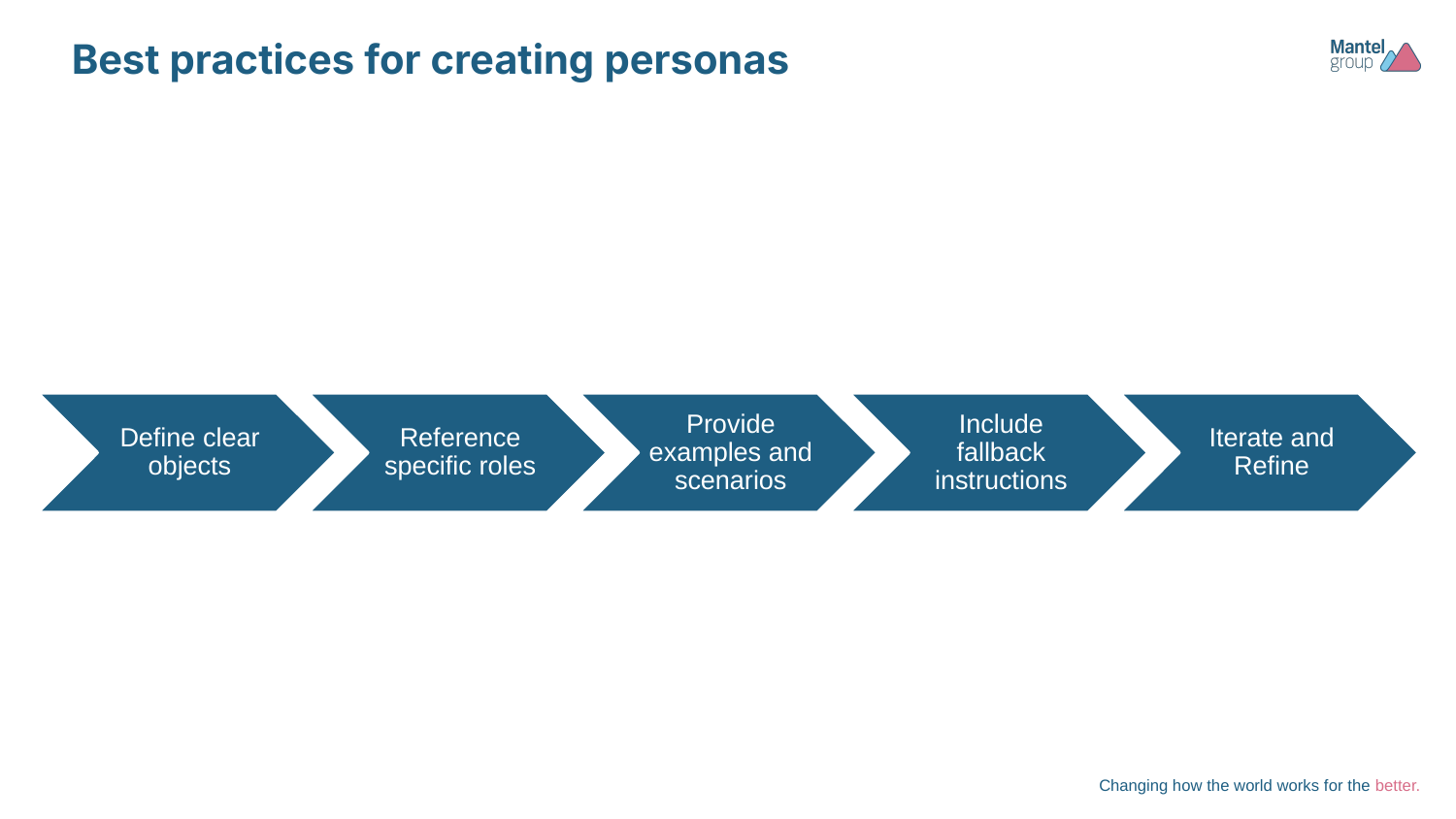

# Best practices for creating personas

Define clear objects
Reference specific roles
Provide examples and scenarios
Include fallback instructions
Iterate and Refine